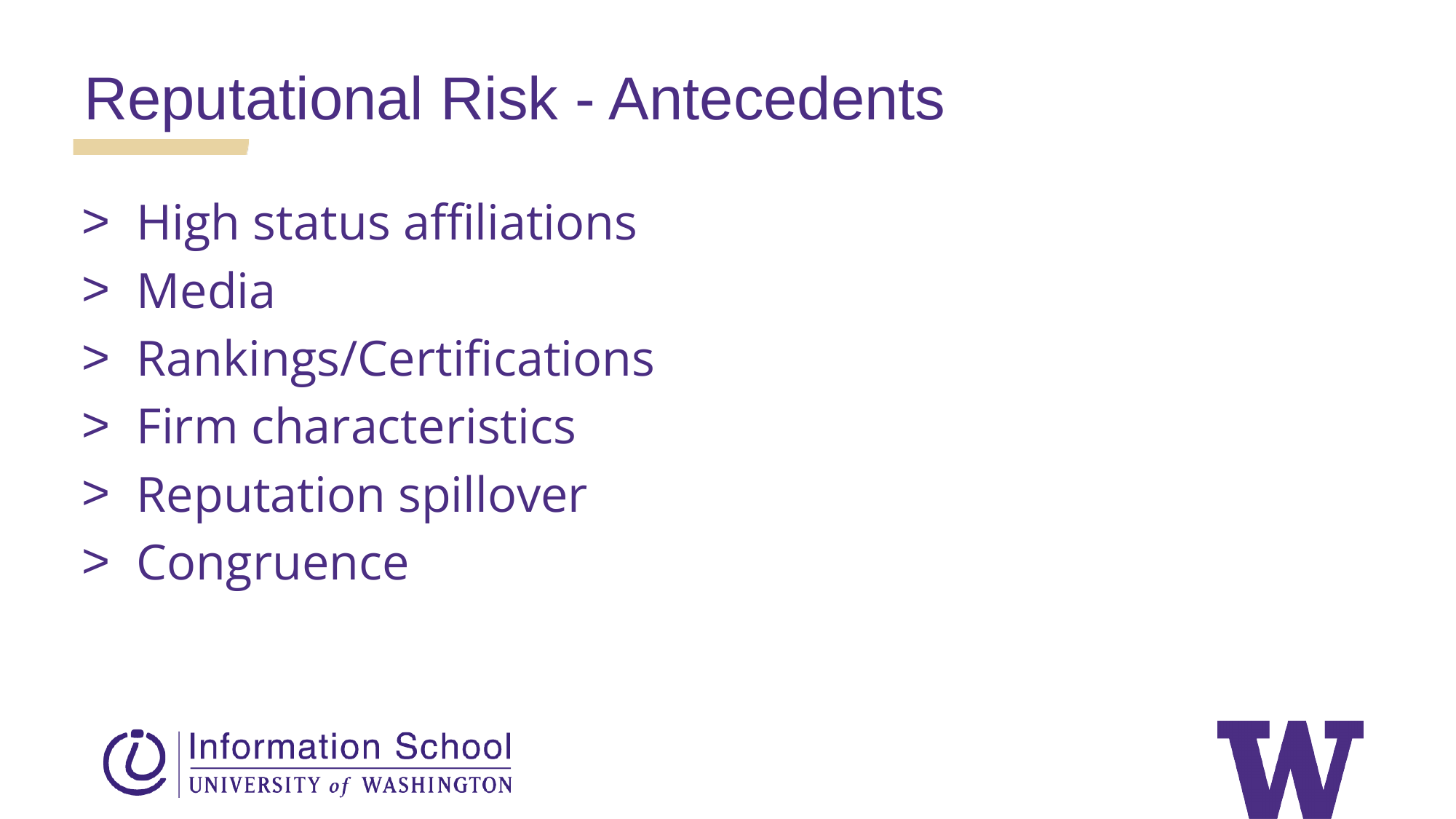

Reputational Risk - Antecedents
High status affiliations
Media
Rankings/Certifications
Firm characteristics
Reputation spillover
Congruence